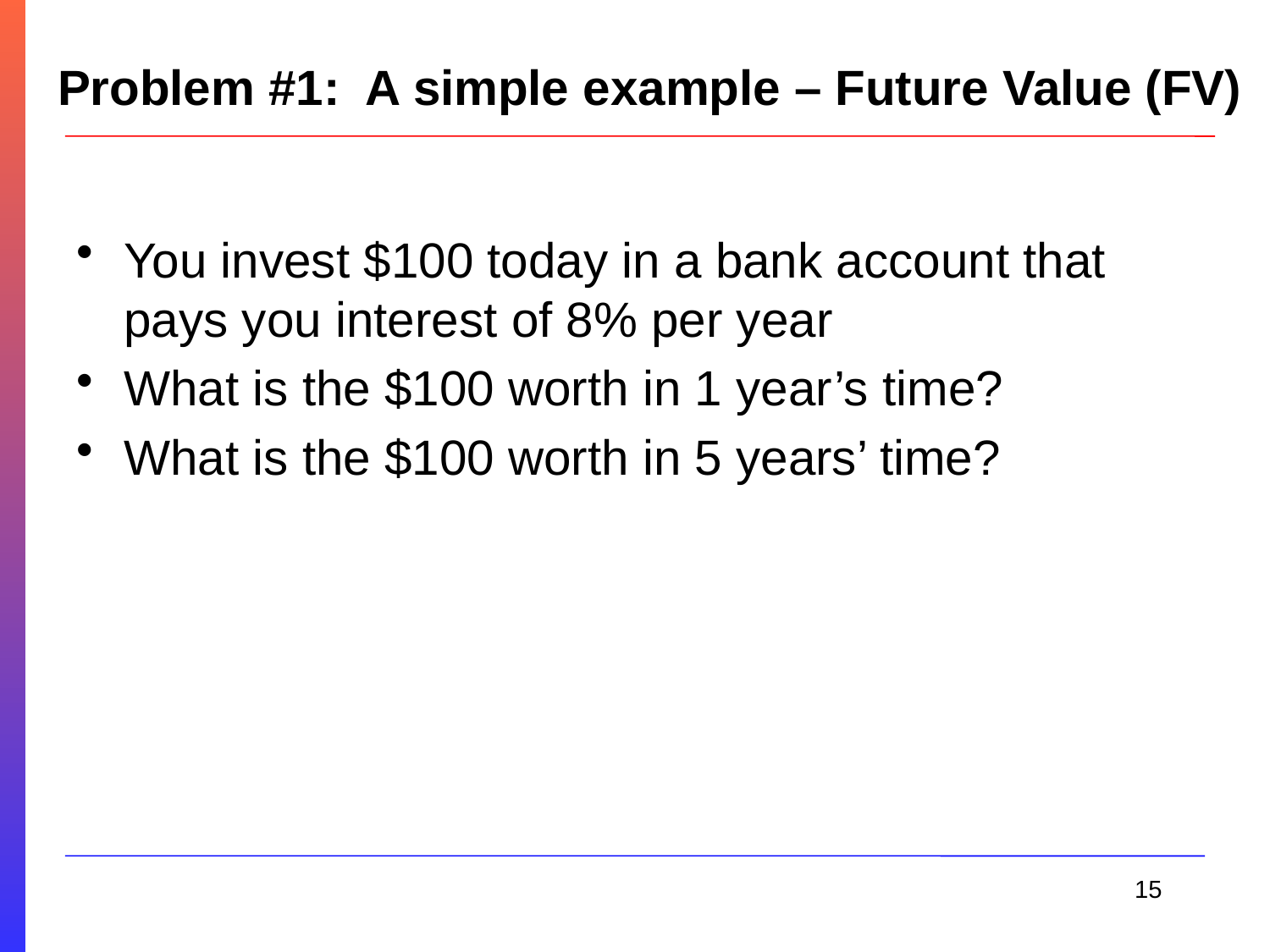

# Problem #1:  A simple example – Future Value (FV)
You invest $100 today in a bank account that pays you interest of 8% per year
What is the $100 worth in 1 year’s time?
What is the $100 worth in 5 years’ time?

15